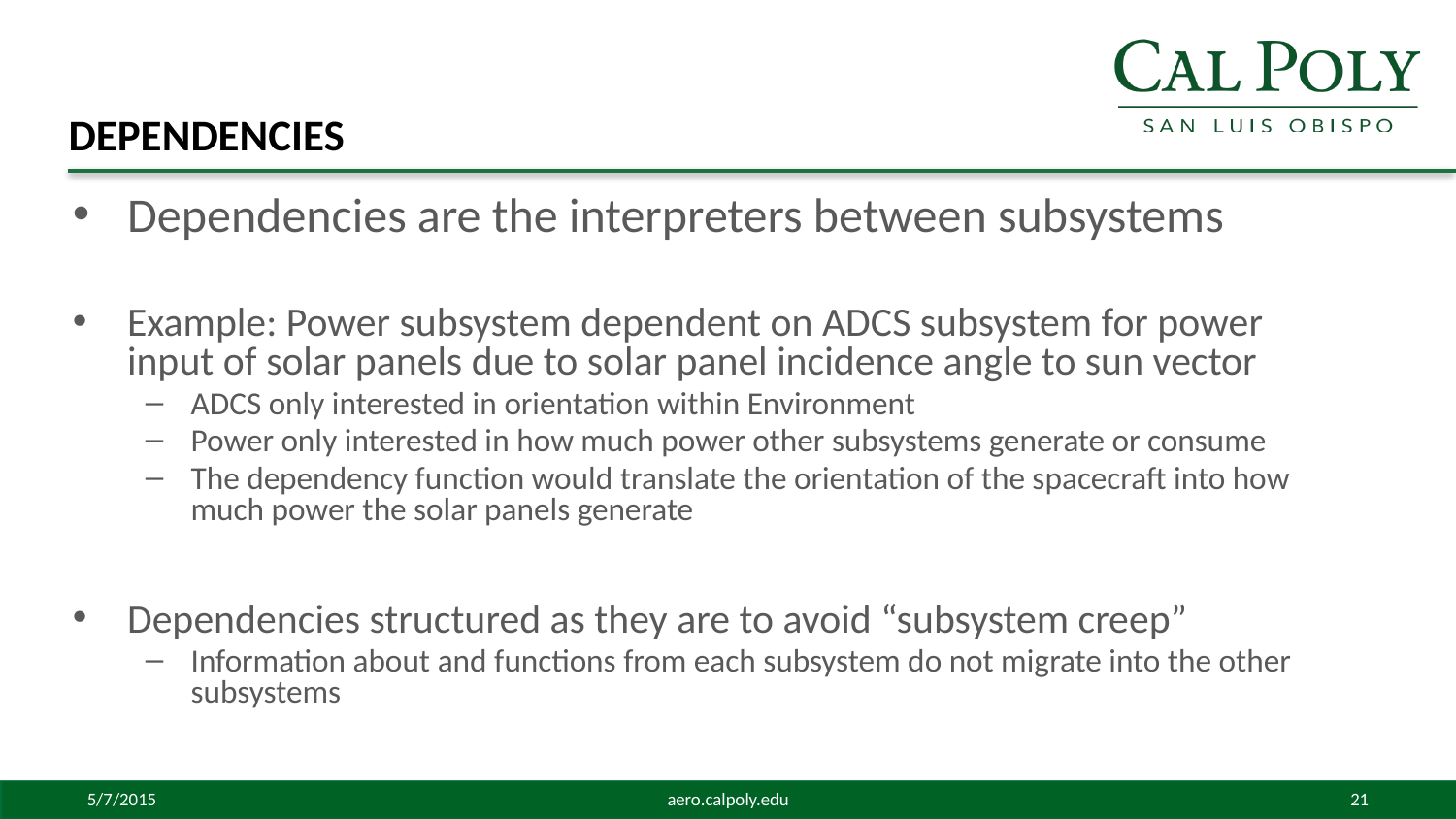

# Dependencies
Dependencies are the interpreters between subsystems

Example: Power subsystem dependent on ADCS subsystem for power input of solar panels due to solar panel incidence angle to sun vector
ADCS only interested in orientation within Environment
Power only interested in how much power other subsystems generate or consume
The dependency function would translate the orientation of the spacecraft into how much power the solar panels generate

Dependencies structured as they are to avoid “subsystem creep”
Information about and functions from each subsystem do not migrate into the other subsystems
5/7/2015
aero.calpoly.edu
21